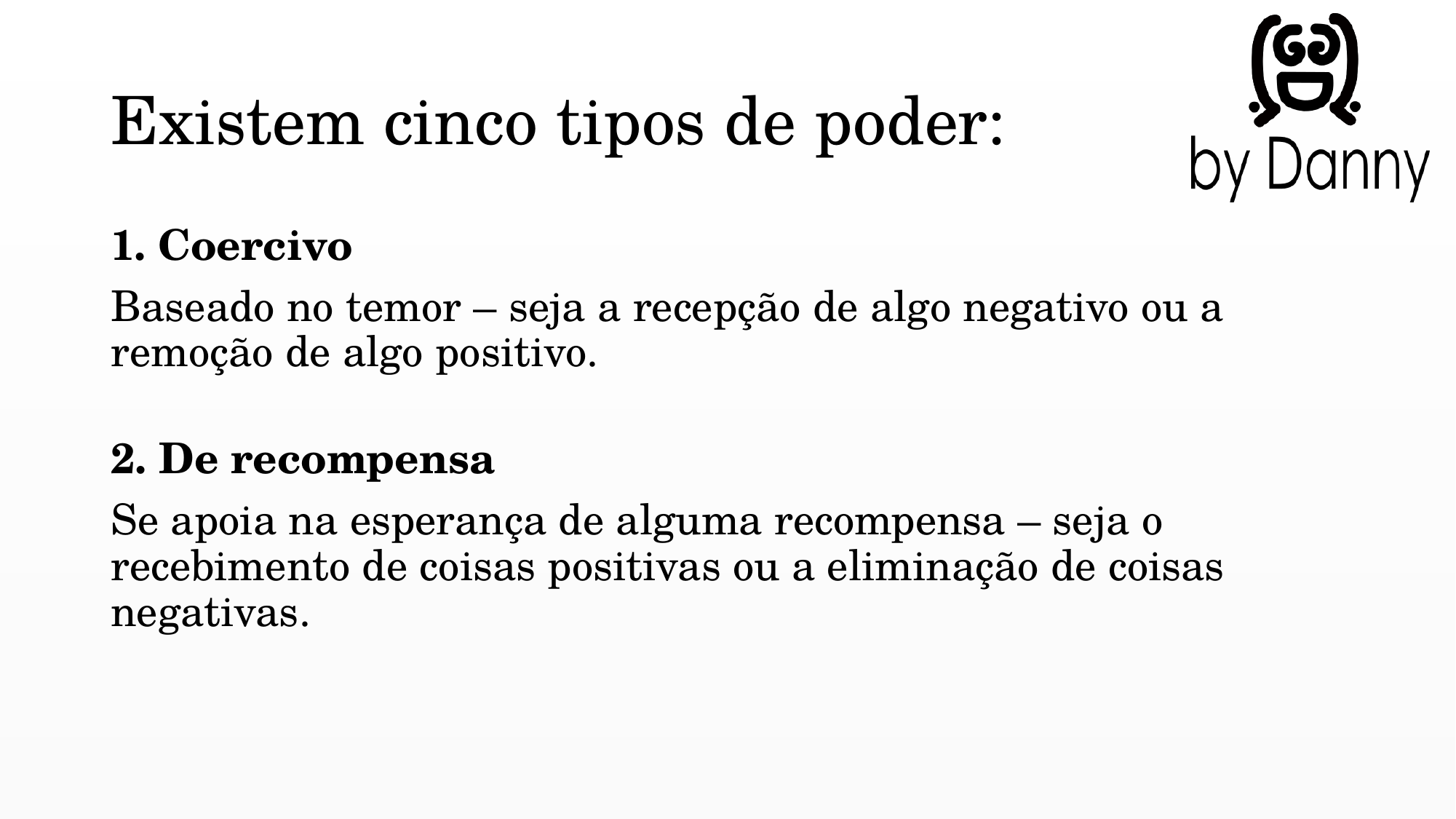

# Existem cinco tipos de poder:
1. Coercivo
Baseado no temor – seja a recepção de algo negativo ou a remoção de algo positivo.
2. De recompensa
Se apoia na esperança de alguma recompensa – seja o recebimento de coisas positivas ou a eliminação de coisas negativas.